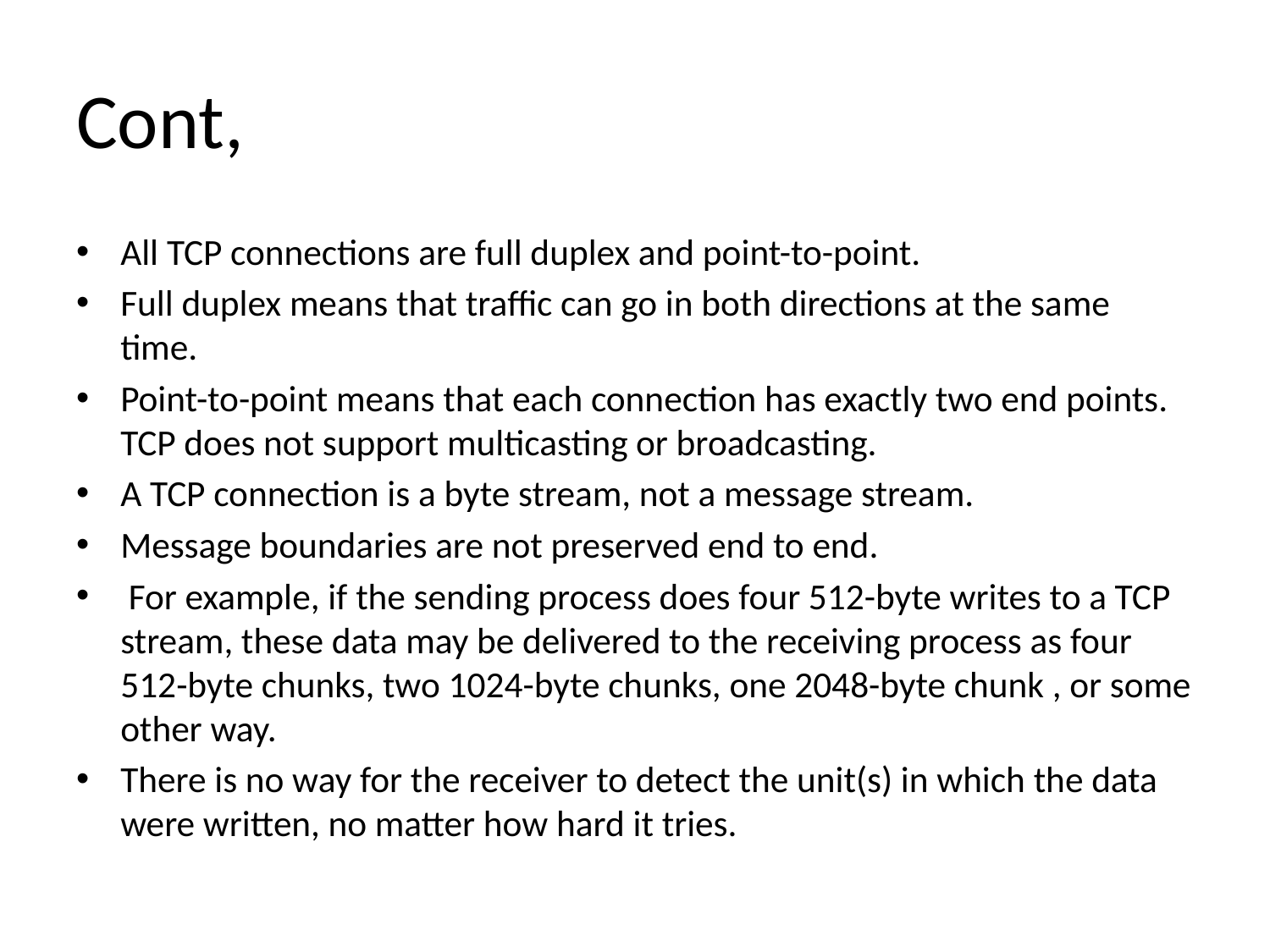

# Cont,
All TCP connections are full duplex and point-to-point.
Full duplex means that traffic can go in both directions at the same time.
Point-to-point means that each connection has exactly two end points. TCP does not support multicasting or broadcasting.
A TCP connection is a byte stream, not a message stream.
Message boundaries are not preserved end to end.
 For example, if the sending process does four 512-byte writes to a TCP stream, these data may be delivered to the receiving process as four 512-byte chunks, two 1024-byte chunks, one 2048-byte chunk , or some other way.
There is no way for the receiver to detect the unit(s) in which the data were written, no matter how hard it tries.